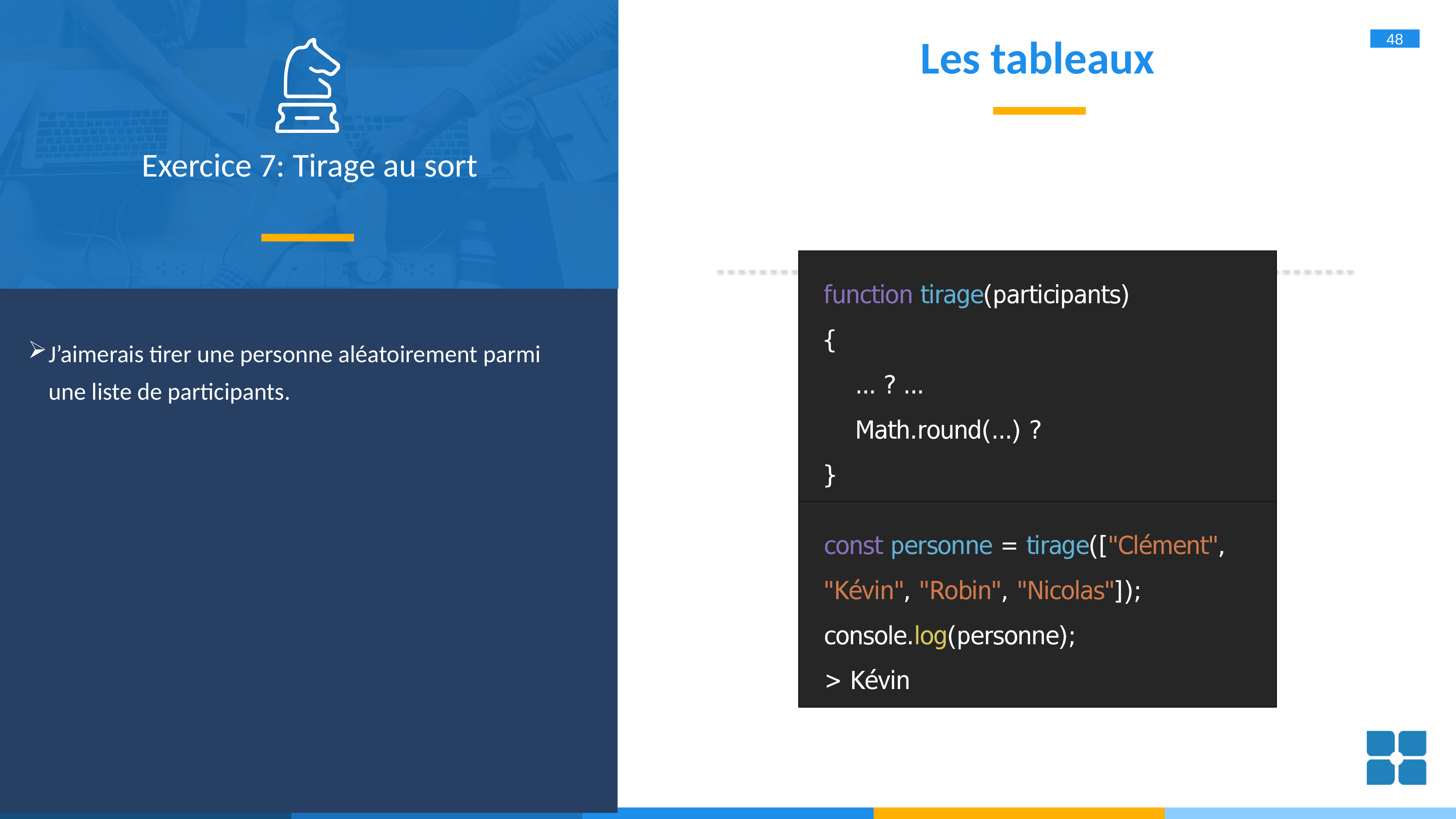

# Les tableaux
Exercice 7: Tirage au sort
function tirage(participants)
{
    … ? …
    Math.round(…) ?
}
J’aimerais tirer une personne aléatoirement parmi une liste de participants.
const personne = tirage(["Clément", "Kévin", "Robin", "Nicolas"]);
console.log(personne);
> Kévin